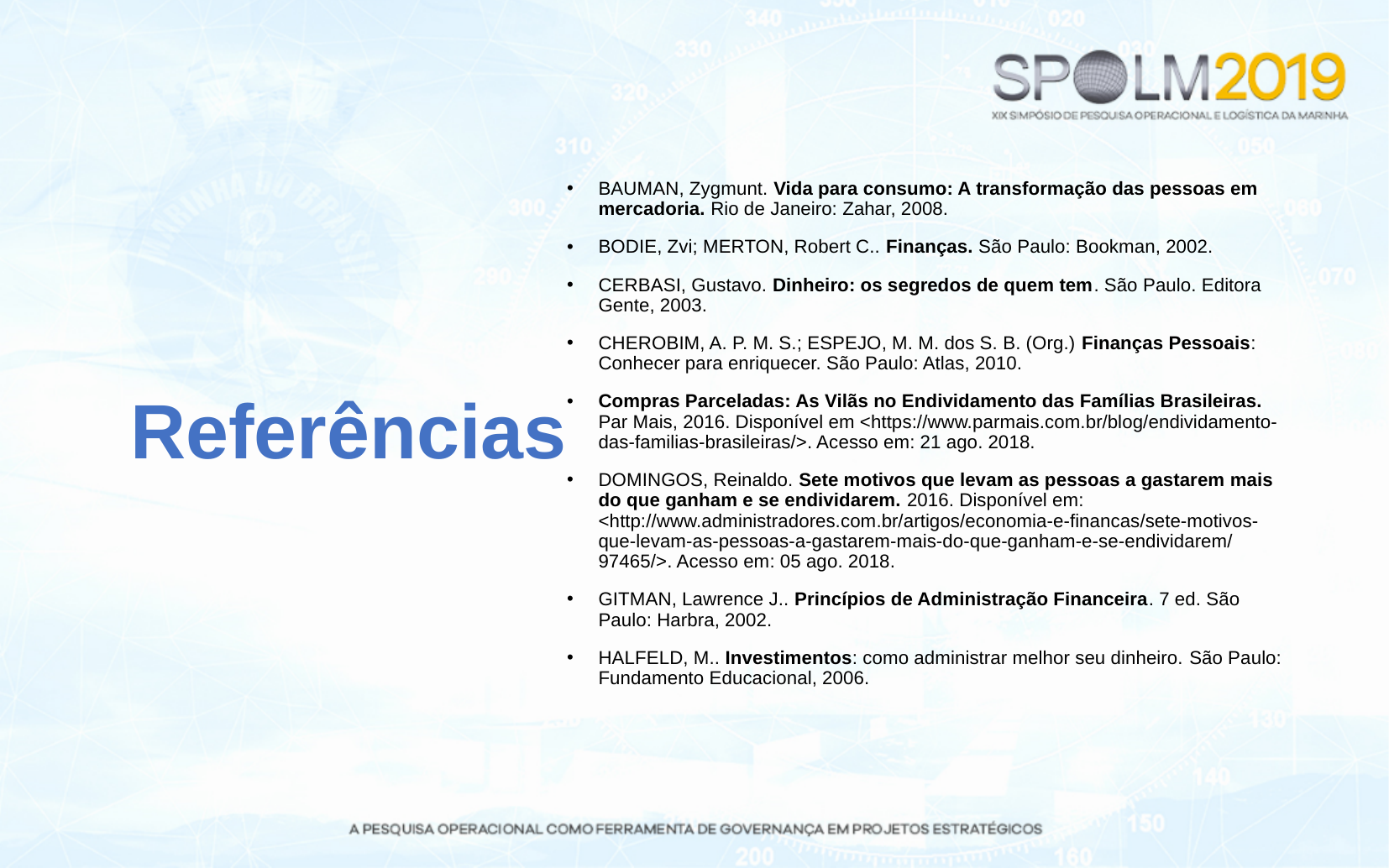

# Referências
BAUMAN, Zygmunt. Vida para consumo: A transformação das pessoas em mercadoria. Rio de Janeiro: Zahar, 2008.
BODIE, Zvi; MERTON, Robert C.. Finanças. São Paulo: Bookman, 2002.
CERBASI, Gustavo. Dinheiro: os segredos de quem tem. São Paulo. Editora Gente, 2003.
CHEROBIM, A. P. M. S.; ESPEJO, M. M. dos S. B. (Org.) Finanças Pessoais: Conhecer para enriquecer. São Paulo: Atlas, 2010.
Compras Parceladas: As Vilãs no Endividamento das Famílias Brasileiras. Par Mais, 2016. Disponível em <https://www.parmais.com.br/blog/endividamento-das-familias-brasileiras/>. Acesso em: 21 ago. 2018.
DOMINGOS, Reinaldo. Sete motivos que levam as pessoas a gastarem mais do que ganham e se endividarem. 2016. Disponível em: <http://www.administradores.com.br/artigos/economia-e-financas/sete-motivos-que-levam-as-pessoas-a-gastarem-mais-do-que-ganham-e-se-endividarem/97465/>. Acesso em: 05 ago. 2018.
GITMAN, Lawrence J.. Princípios de Administração Financeira. 7 ed. São Paulo: Harbra, 2002.
HALFELD, M.. Investimentos: como administrar melhor seu dinheiro. São Paulo: Fundamento Educacional, 2006.